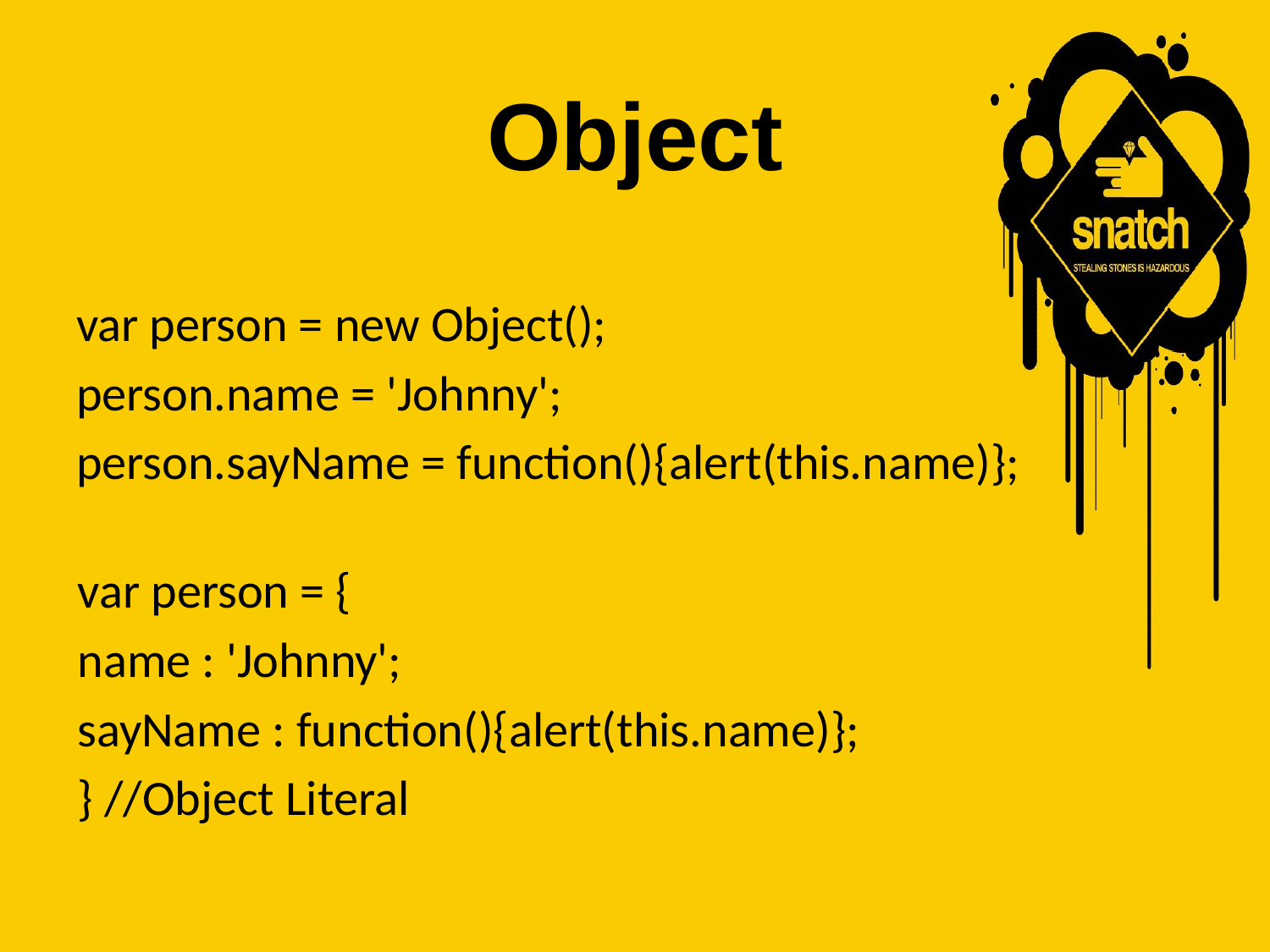

# Object
var person = new Object();
person.name = 'Johnny';
person.sayName = function(){alert(this.name)};
var person = {
name : 'Johnny';
sayName : function(){alert(this.name)};
} //Object Literal